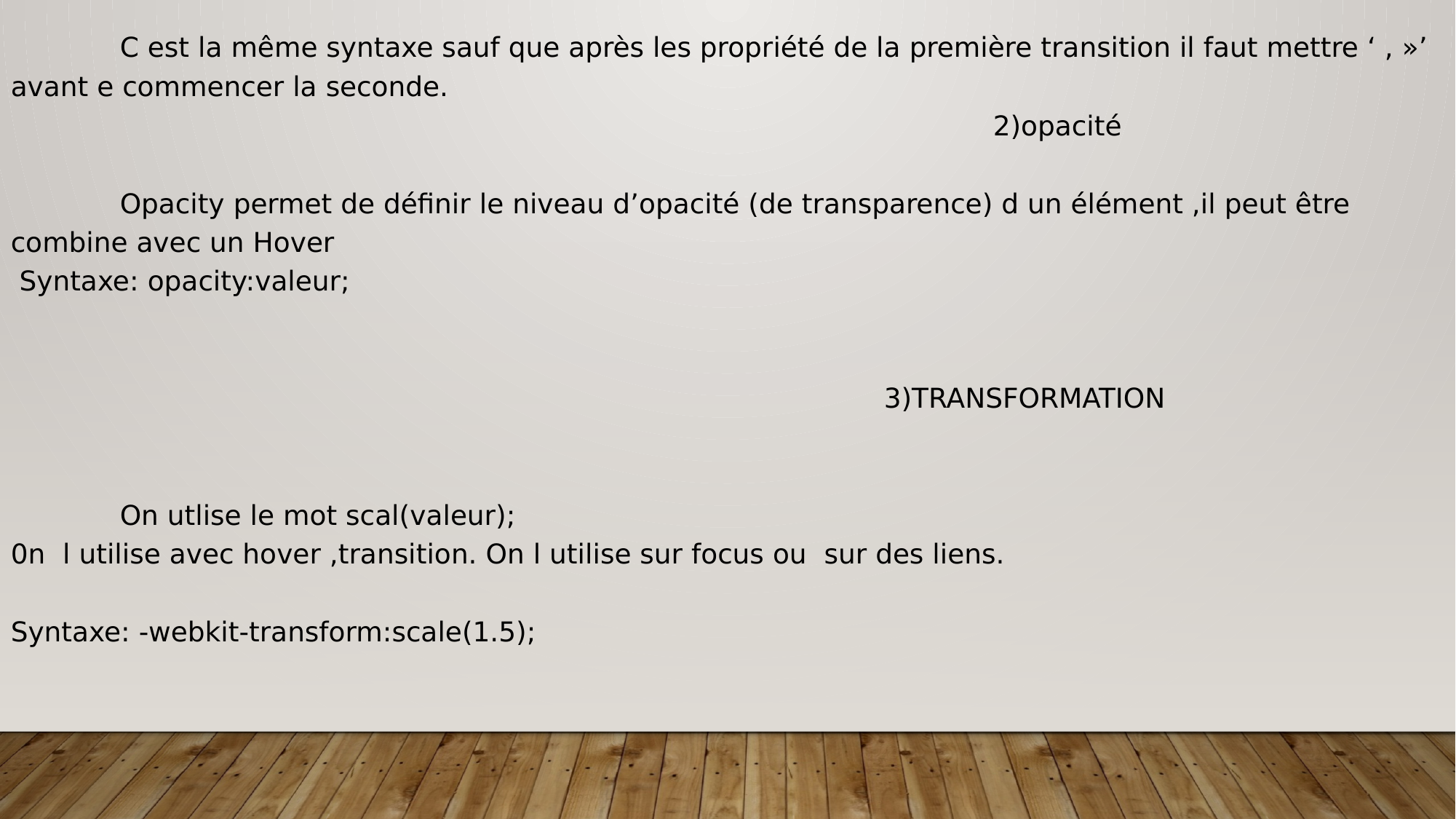

C est la même syntaxe sauf que après les propriété de la première transition il faut mettre ‘ , »’ avant e commencer la seconde.
  									2)opacité

	Opacity permet de définir le niveau d’opacité (de transparence) d un élément ,il peut être combine avec un Hover
 Syntaxe: opacity:valeur;

								3)TRANSFORMATION

	On utlise le mot scal(valeur);
0n  l utilise avec hover ,transition. On l utilise sur focus ou  sur des liens.

Syntaxe: -webkit-transform:scale(1.5);